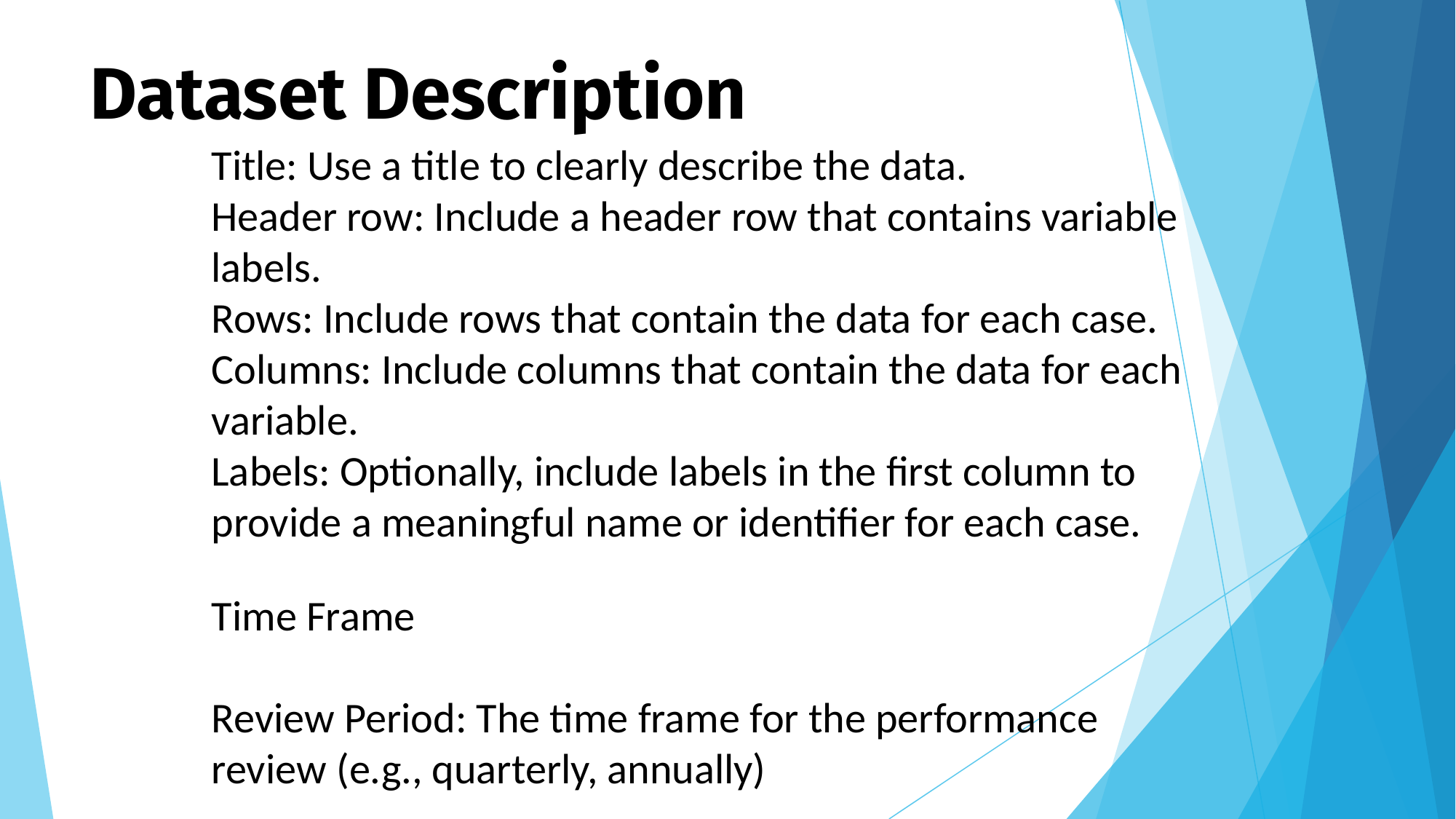

# Dataset Description
Title: Use a title to clearly describe the data.
Header row: Include a header row that contains variable labels.
Rows: Include rows that contain the data for each case.
Columns: Include columns that contain the data for each variable.
Labels: Optionally, include labels in the first column to provide a meaningful name or identifier for each case.

Time Frame

Review Period: The time frame for the performance review (e.g., quarterly, annually)